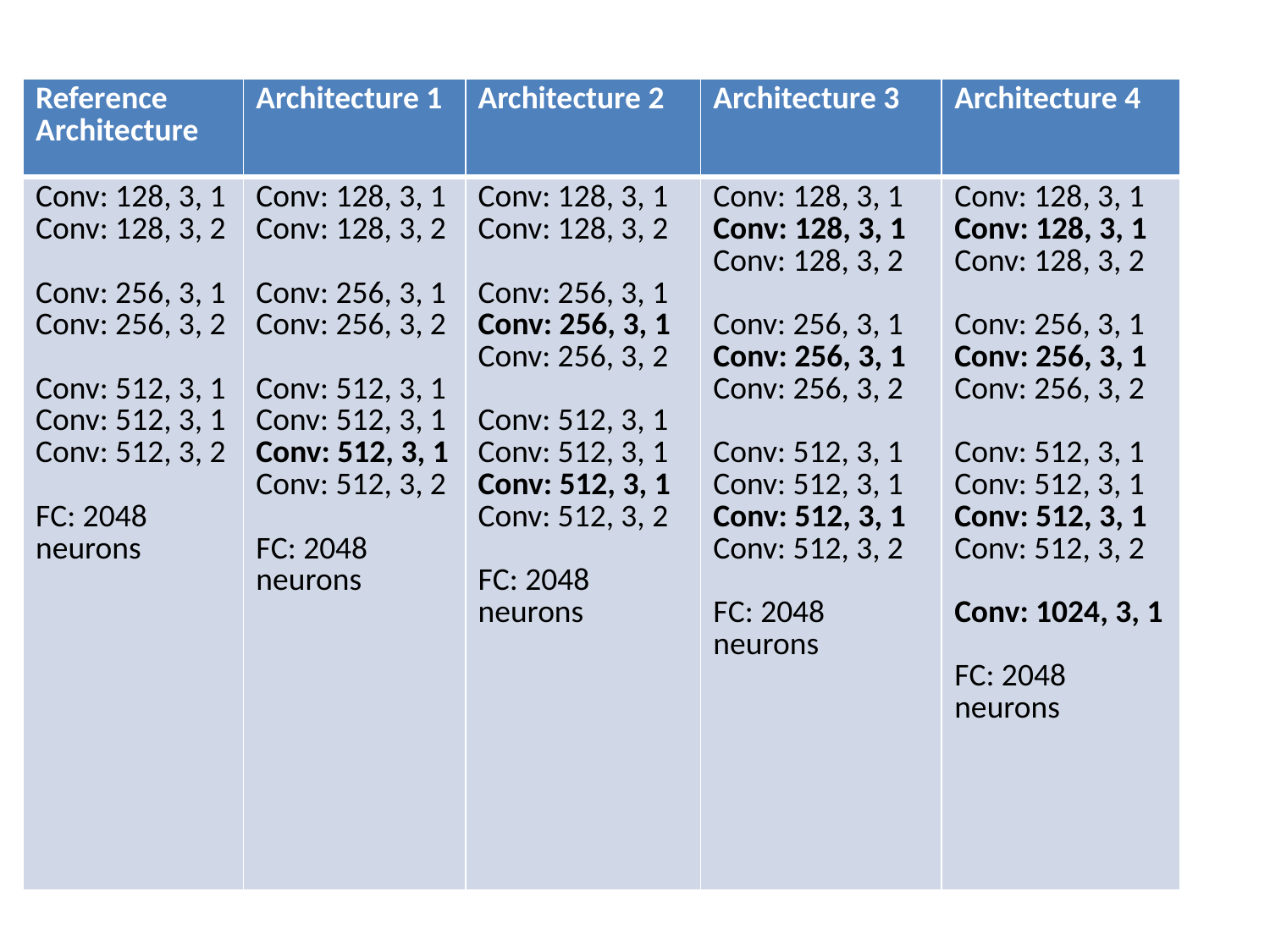

| Reference Architecture | Architecture 1 | Architecture 2 | Architecture 3 | Architecture 4 |
| --- | --- | --- | --- | --- |
| Conv: 128, 3, 1 Conv: 128, 3, 2 Conv: 256, 3, 1 Conv: 256, 3, 2 Conv: 512, 3, 1 Conv: 512, 3, 1 Conv: 512, 3, 2 FC: 2048 neurons | Conv: 128, 3, 1 Conv: 128, 3, 2 Conv: 256, 3, 1 Conv: 256, 3, 2 Conv: 512, 3, 1 Conv: 512, 3, 1 Conv: 512, 3, 1 Conv: 512, 3, 2 FC: 2048 neurons | Conv: 128, 3, 1 Conv: 128, 3, 2 Conv: 256, 3, 1 Conv: 256, 3, 1 Conv: 256, 3, 2 Conv: 512, 3, 1 Conv: 512, 3, 1 Conv: 512, 3, 1 Conv: 512, 3, 2 FC: 2048 neurons | Conv: 128, 3, 1 Conv: 128, 3, 1 Conv: 128, 3, 2 Conv: 256, 3, 1 Conv: 256, 3, 1 Conv: 256, 3, 2 Conv: 512, 3, 1 Conv: 512, 3, 1 Conv: 512, 3, 1 Conv: 512, 3, 2 FC: 2048 neurons | Conv: 128, 3, 1 Conv: 128, 3, 1 Conv: 128, 3, 2 Conv: 256, 3, 1 Conv: 256, 3, 1 Conv: 256, 3, 2 Conv: 512, 3, 1 Conv: 512, 3, 1 Conv: 512, 3, 1 Conv: 512, 3, 2 Conv: 1024, 3, 1 FC: 2048 neurons |